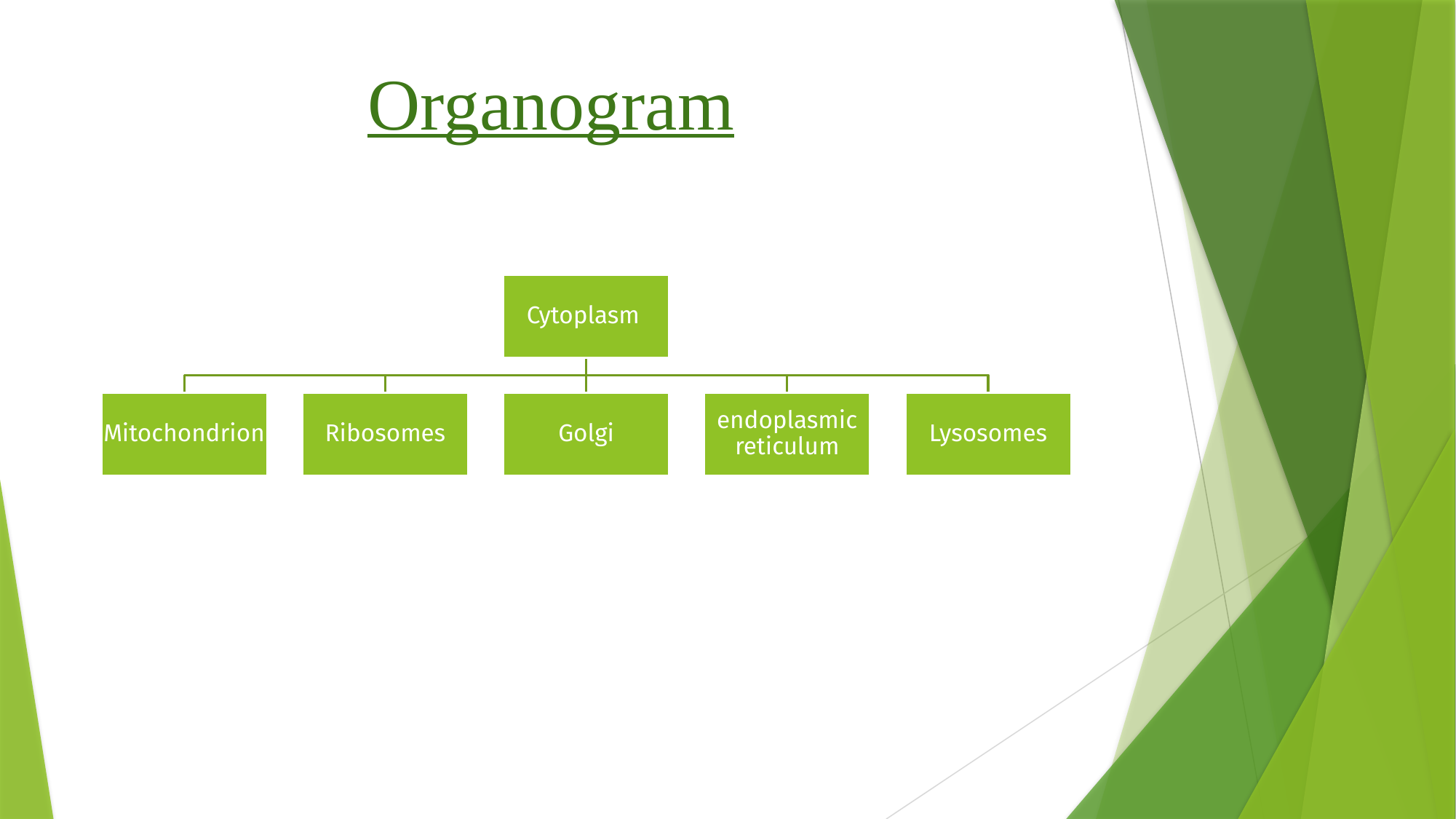

Cytoplasm
Mitochondrion
Ribosomes
Golgi
endoplasmic reticulum
Lysosomes
Organogram